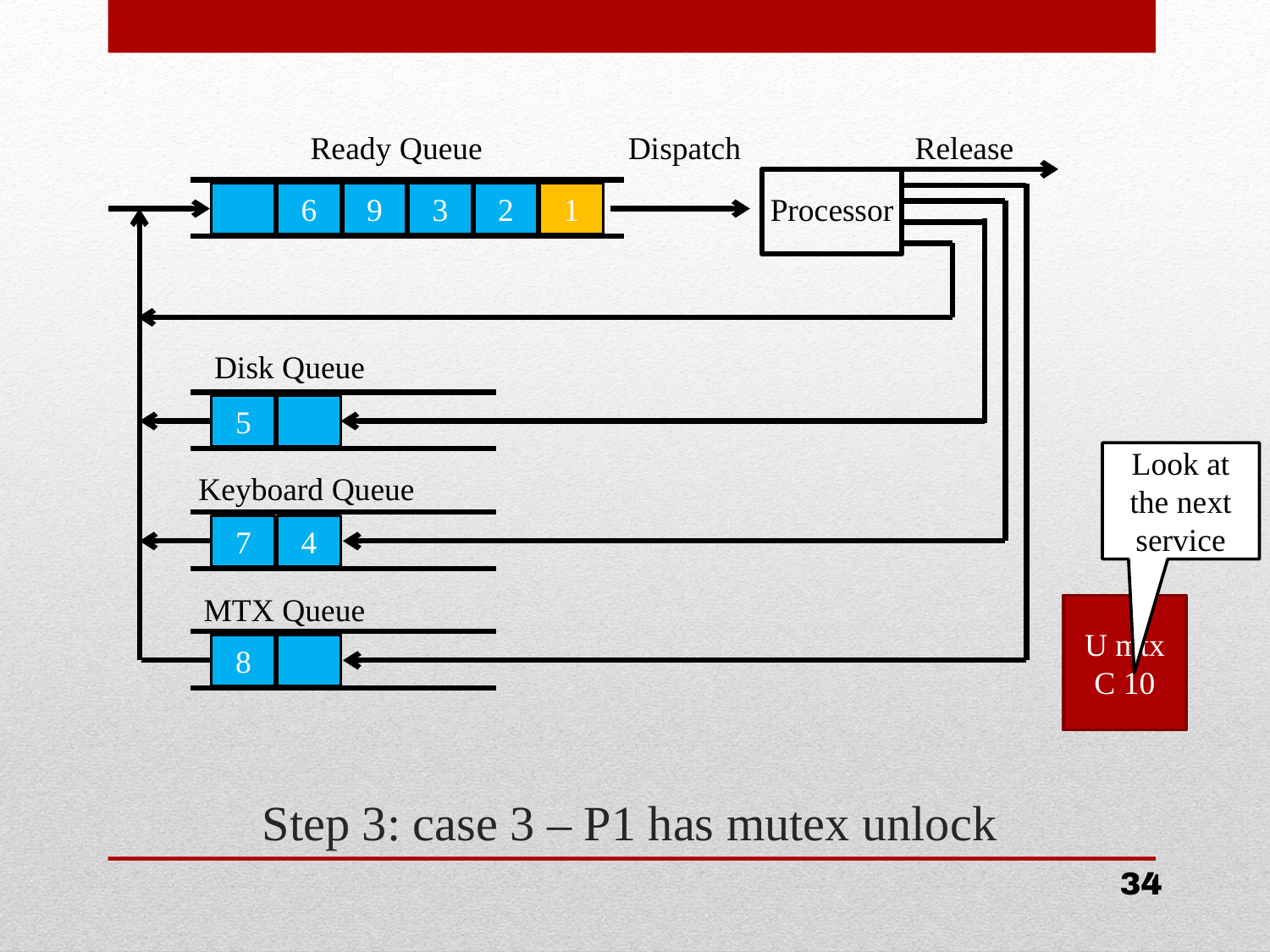

Ready Queue
Dispatch
Release

6
9
3
2
1
Processor
Disk Queue
5

Look at the next service
Keyboard Queue
7
4
MTX Queue
U mtx
C 10
# Step 3: case 3 – P1 has mutex unlock
8